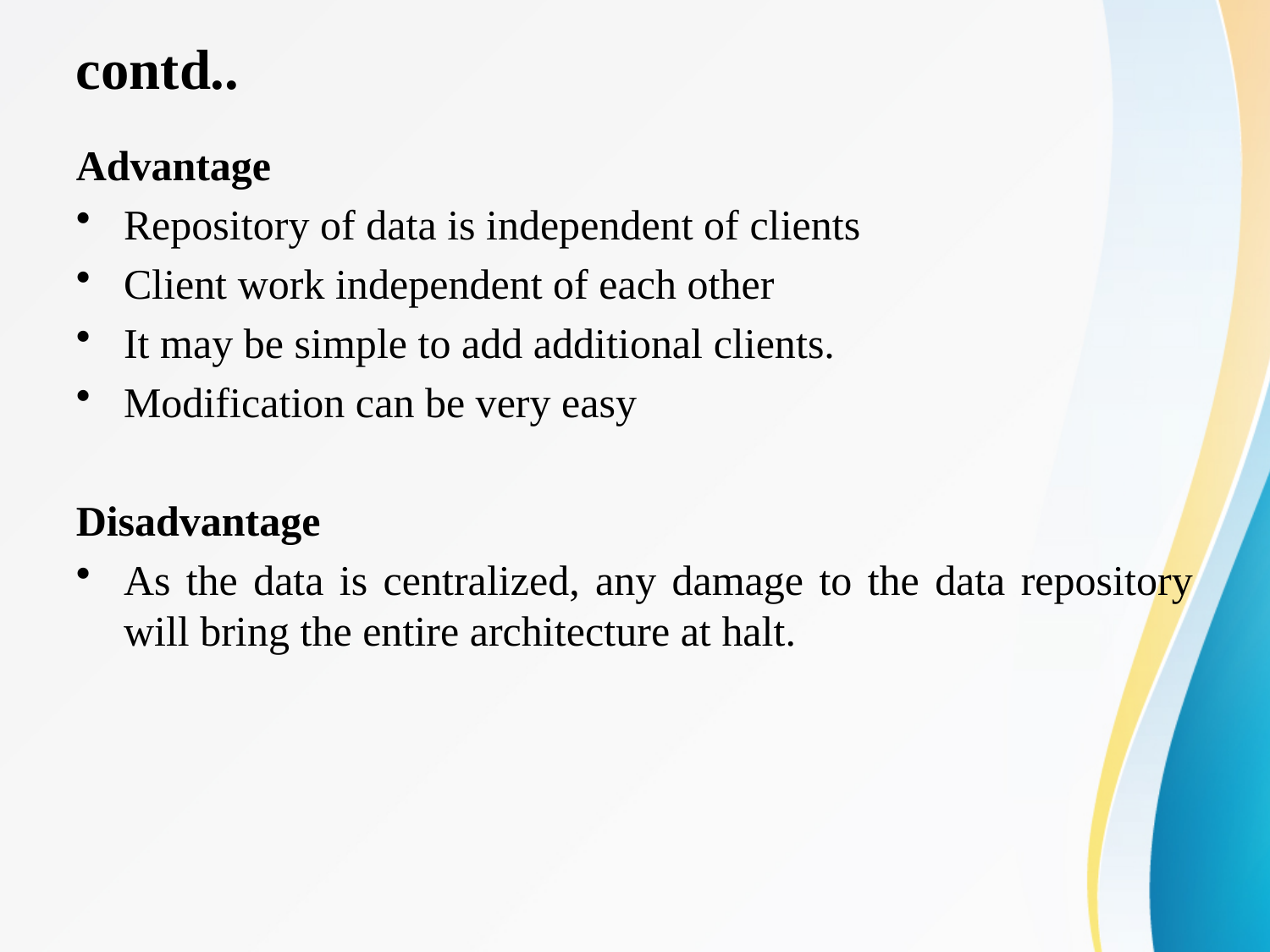

# contd..
Advantage
Repository of data is independent of clients
Client work independent of each other
It may be simple to add additional clients.
Modification can be very easy

Disadvantage
As the data is centralized, any damage to the data repository will bring the entire architecture at halt.
17